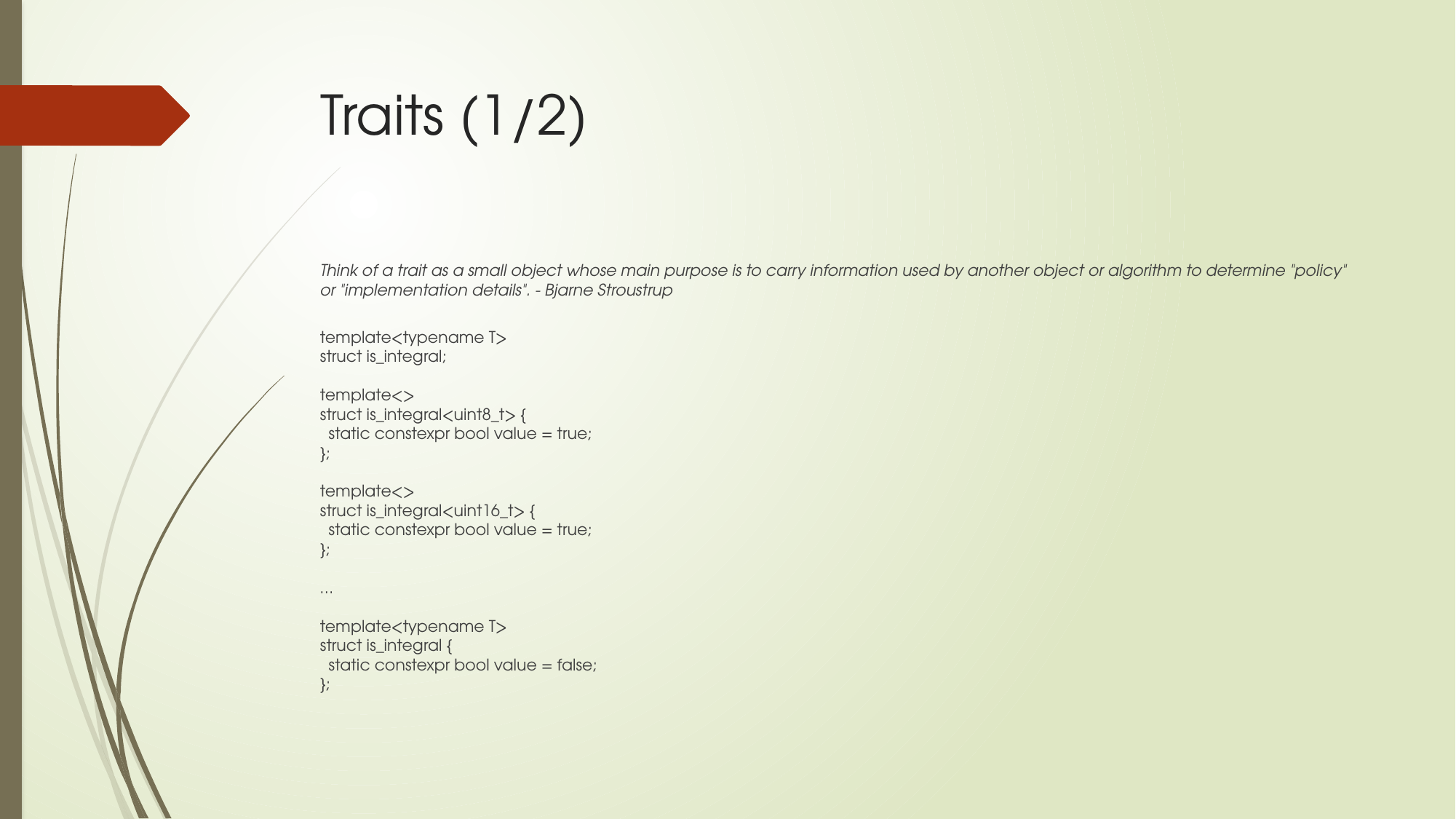

# Traits (1/2)
Think of a trait as a small object whose main purpose is to carry information used by another object or algorithm to determine "policy" or "implementation details". - Bjarne Stroustrup
template<typename T>
struct is_integral;
template<>
struct is_integral<uint8_t> {
  static constexpr bool value = true;
};
template<>
struct is_integral<uint16_t> {
  static constexpr bool value = true;
};
…
template<typename T>
struct is_integral {
  static constexpr bool value = false;
};